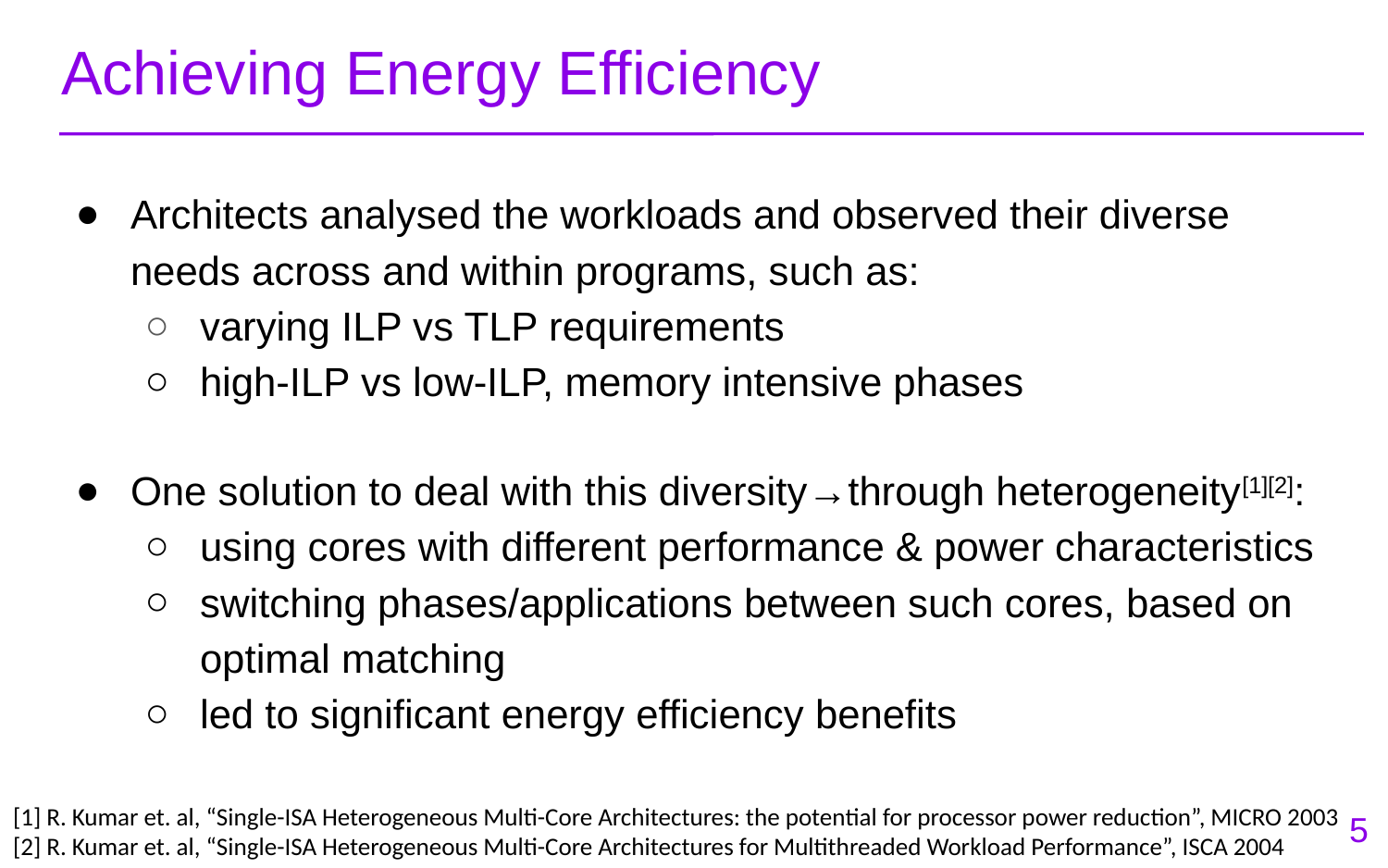

# Achieving Energy Efficiency
Architects analysed the workloads and observed their diverse needs across and within programs, such as:
varying ILP vs TLP requirements
high-ILP vs low-ILP, memory intensive phases

One solution to deal with this diversity→through heterogeneity[1][2]:
using cores with different performance & power characteristics
switching phases/applications between such cores, based on optimal matching
led to significant energy efficiency benefits
5
[1] R. Kumar et. al, “Single-ISA Heterogeneous Multi-Core Architectures: the potential for processor power reduction”, MICRO 2003
[2] R. Kumar et. al, “Single-ISA Heterogeneous Multi-Core Architectures for Multithreaded Workload Performance”, ISCA 2004